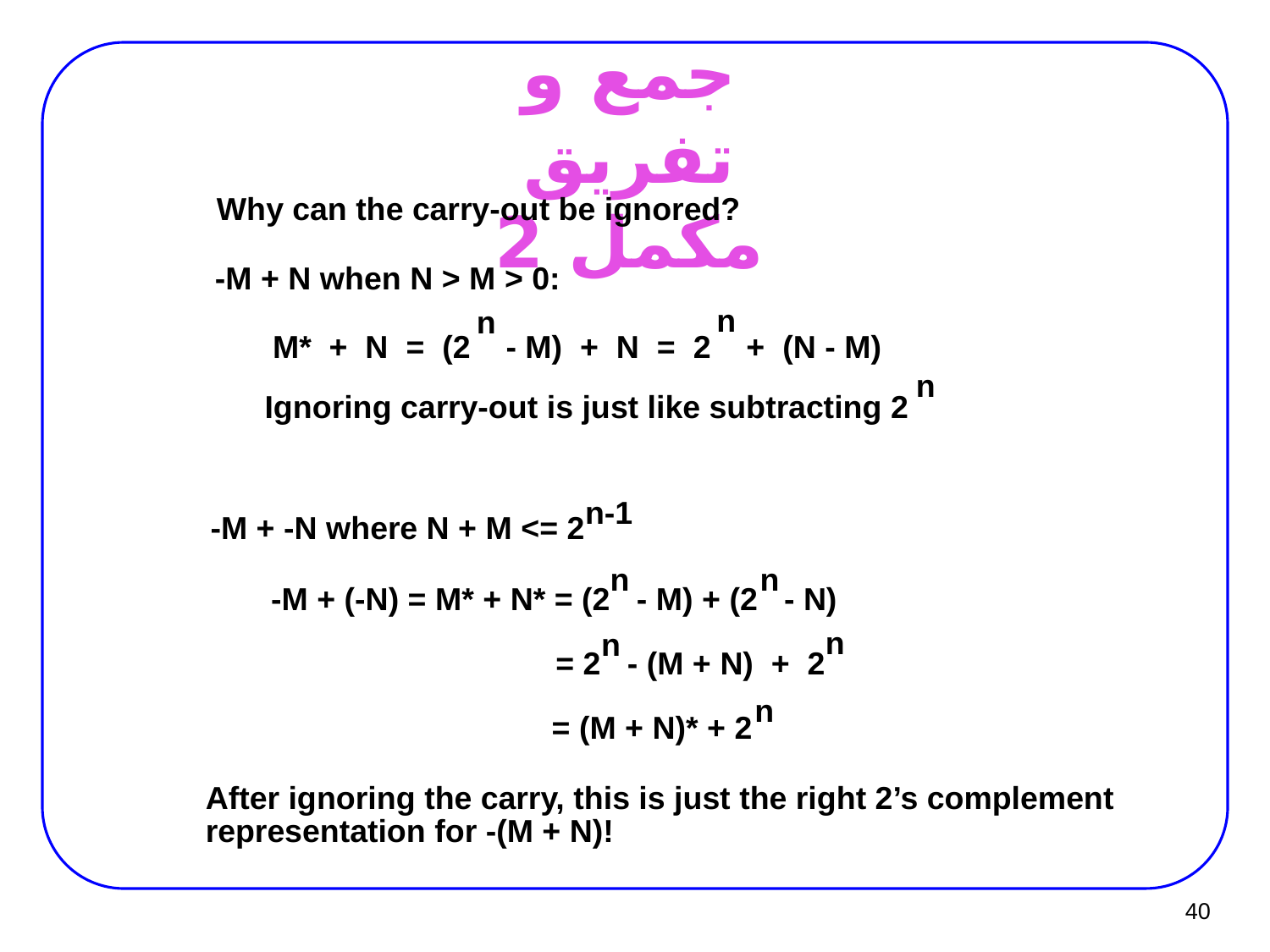

# جمع و تفريق مکمل 2
Why can the carry-out be ignored?
-M + N when N > M > 0:
n
n
M*  +  N  =  (2    - M)  +  N  =  2    +  (N - M)
n
Ignoring carry-out is just like subtracting 2
n-1
-M + -N where N + M <= 2
n
n
-M + (-N) = M* + N* = (2   - M) + (2   - N)

                                = 2   - (M + N)  +  2

		   = (M + N)* + 2
n
n
n
After ignoring the carry, this is just the right 2’s complement
representation for -(M + N)!
40